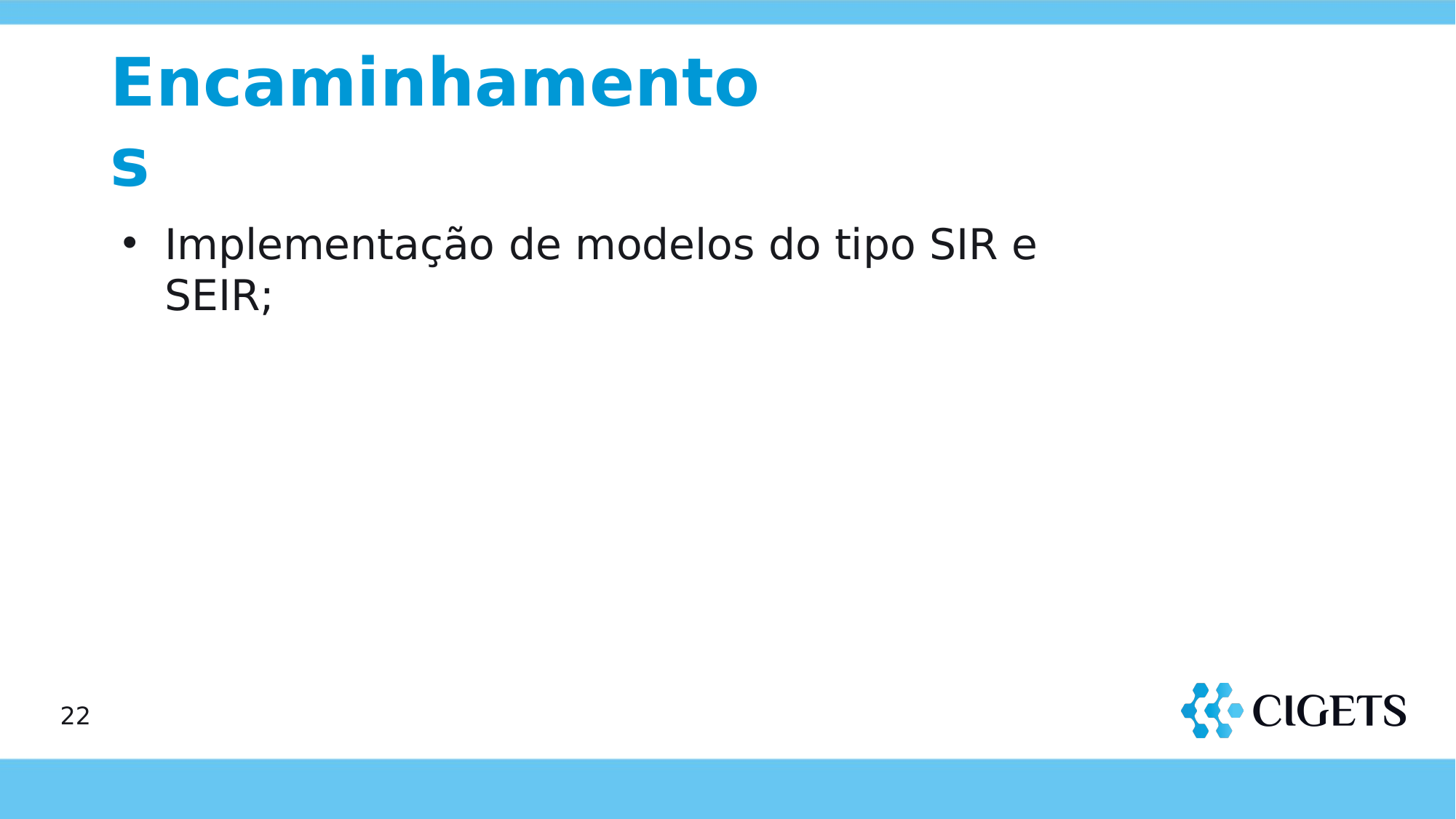

# Encaminhamentos
Implementação de modelos do tipo SIR e SEIR;
22